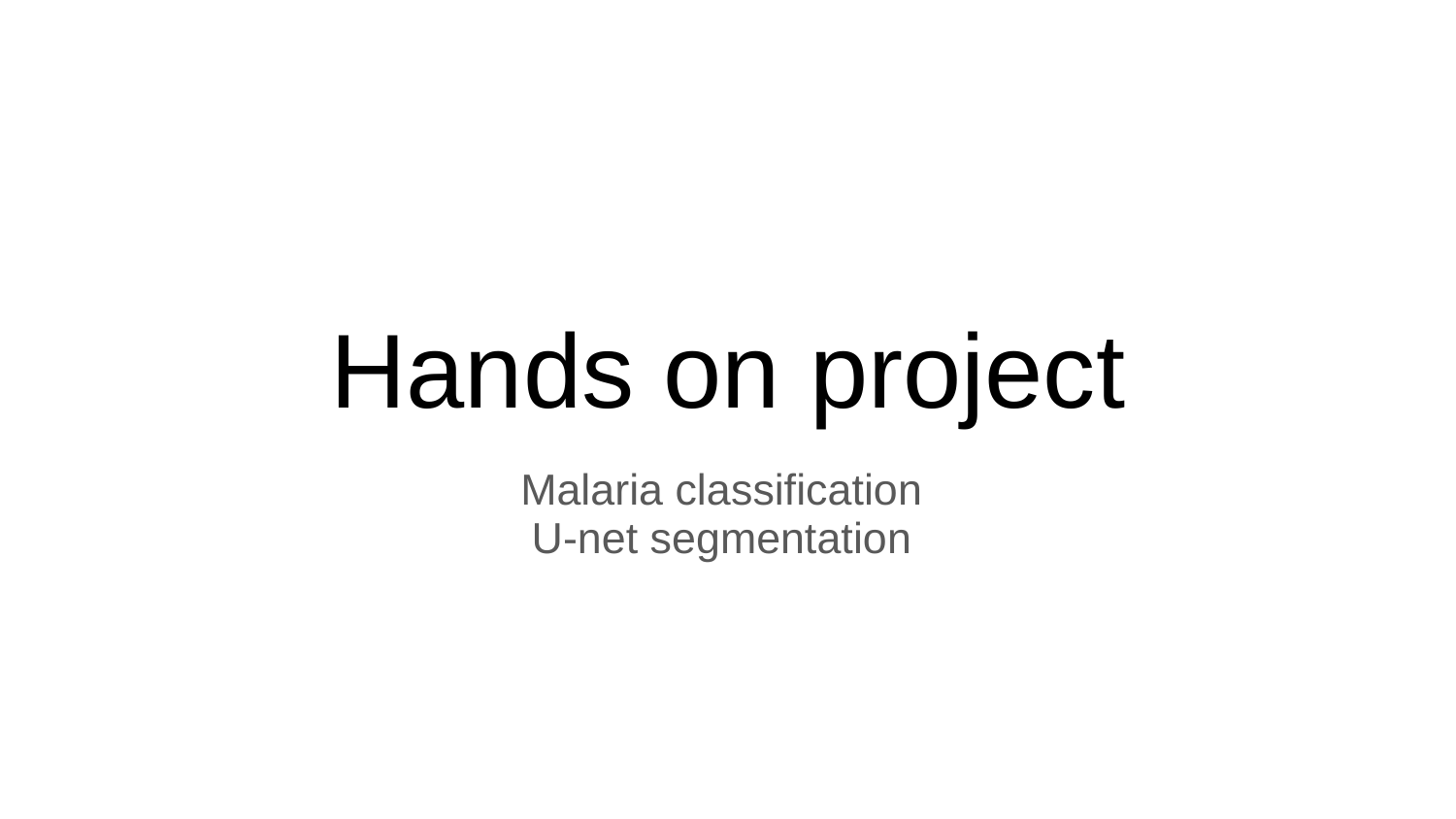

# Hands on project
Malaria classification
U-net segmentation